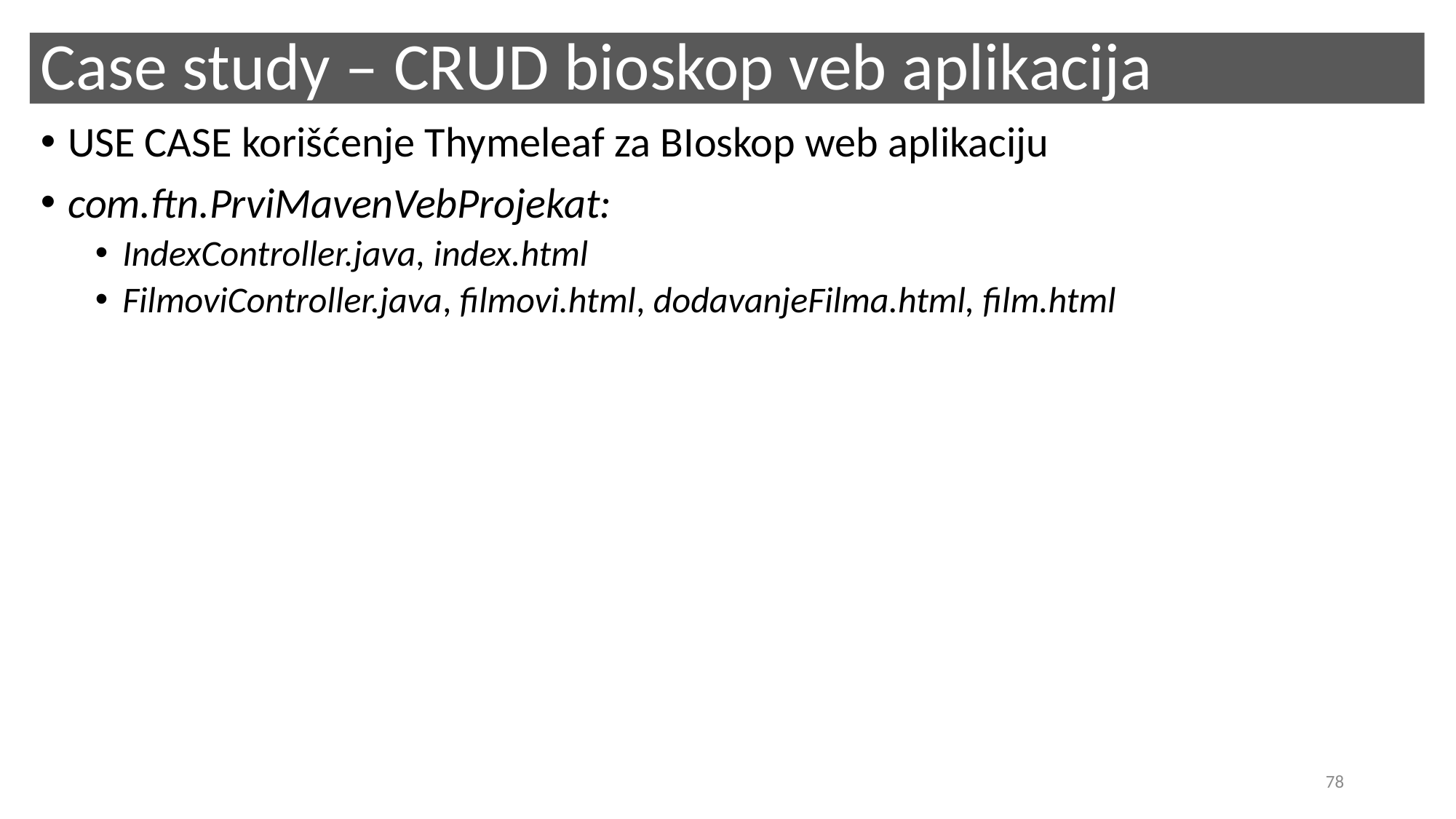

# Case study – CRUD bioskop veb aplikacija
USE CASE korišćenje Thymeleaf za BIoskop web aplikaciju
com.ftn.PrviMavenVebProjekat:
IndexController.java, index.html
FilmoviController.java, filmovi.html, dodavanjeFilma.html, film.html
78